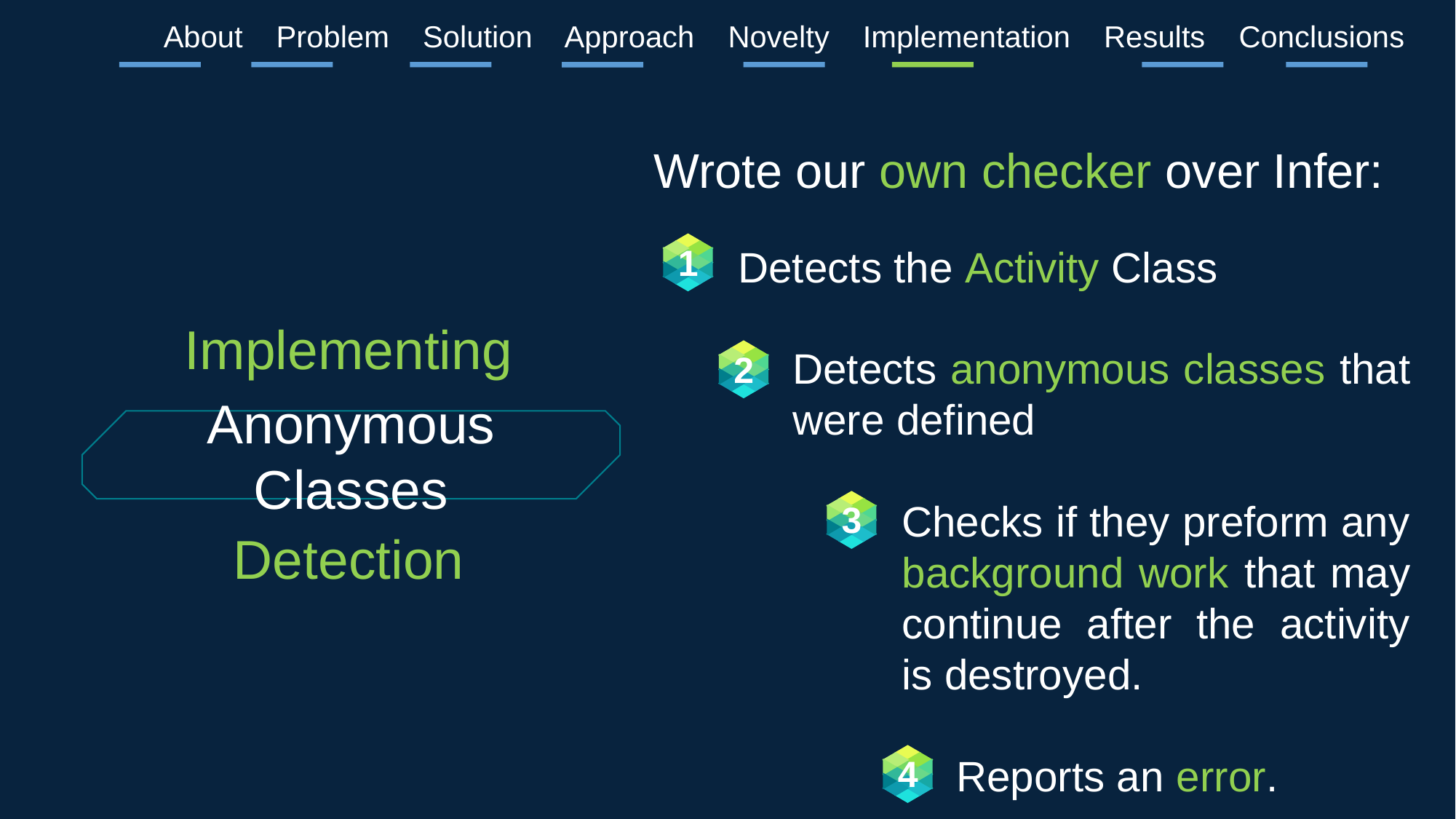

About    Problem    Solution    Approach    Novelty    Implementation    Results    Conclusions

Wrote our own checker over Infer:
1

Detects the Activity Class

Detects anonymous classes that were defined

Checks if they preform any background work that may continue after the activity is destroyed.

Reports an error.
Implementing
2

Anonymous Classes
3

Detection
4